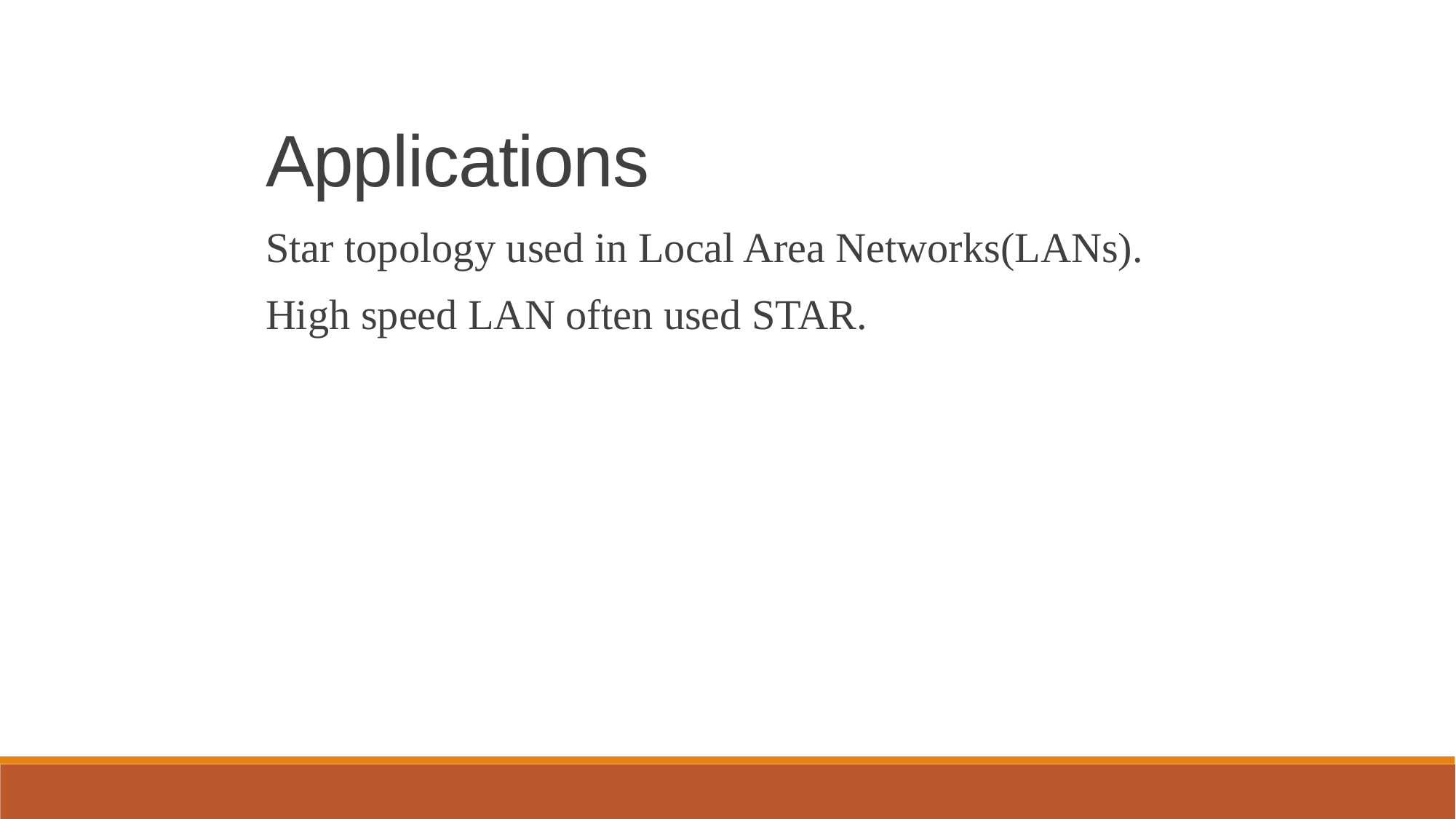

Applications
Star topology used in Local Area Networks(LANs).
High speed LAN often used STAR.